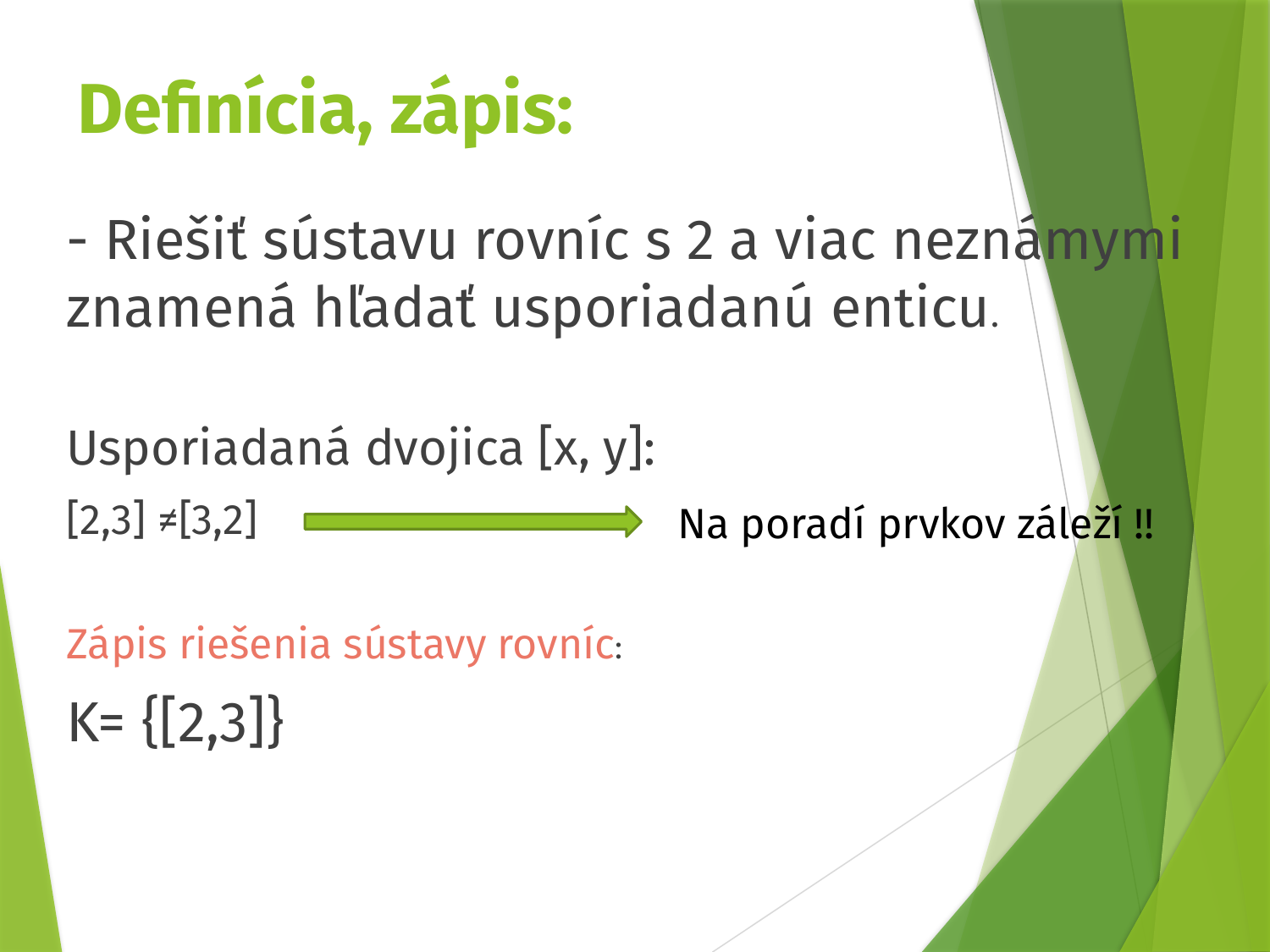

# Definícia, zápis:
- Riešiť sústavu rovníc s 2 a viac neznámymi znamená hľadať usporiadanú enticu.

Usporiadaná dvojica [x, y]:
[2,3] ≠[3,2]

Zápis riešenia sústavy rovníc:
K= {[2,3]}
Na poradí prvkov záleží !!